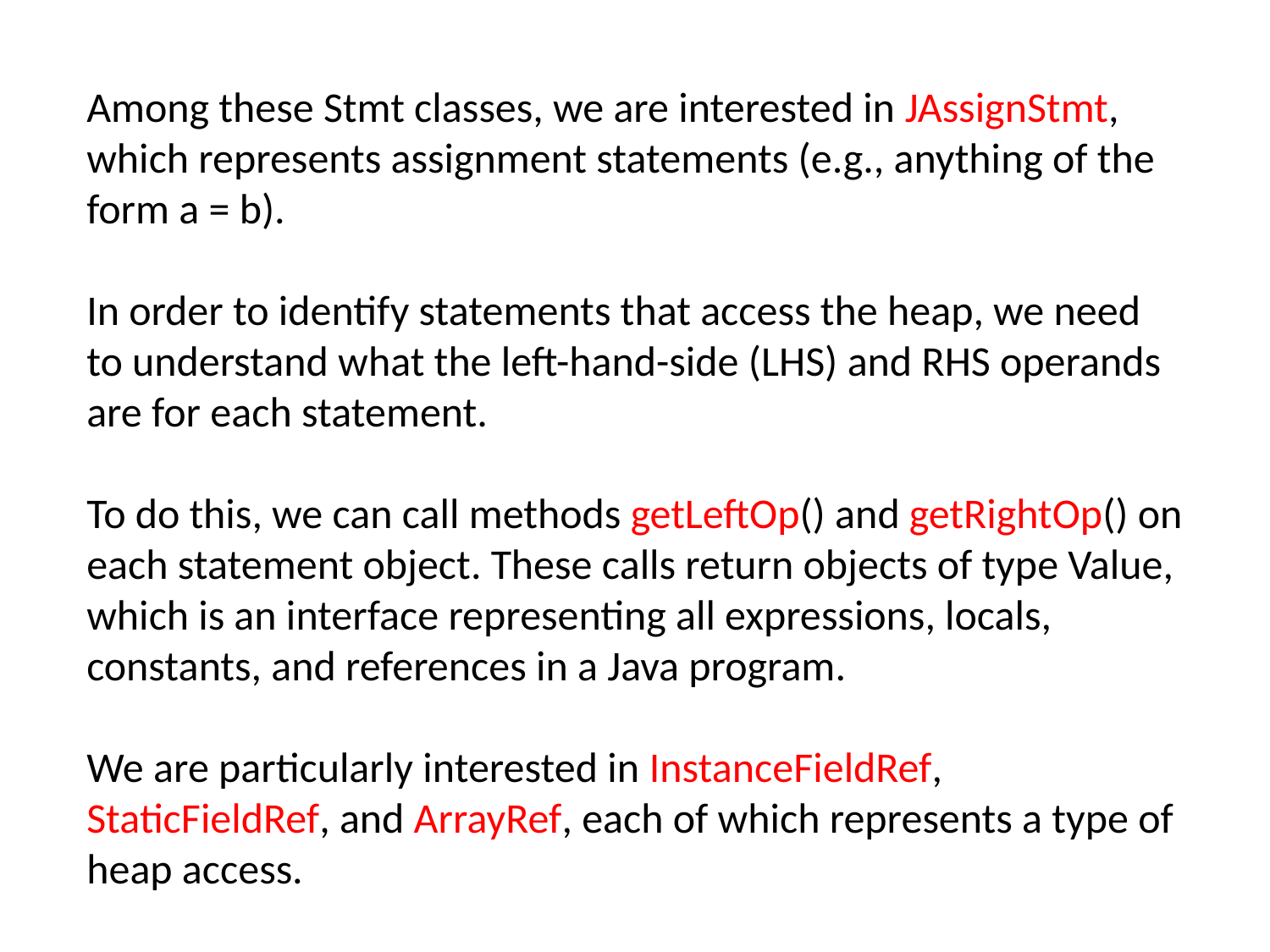

Among these Stmt classes, we are interested in JAssignStmt, which represents assignment statements (e.g., anything of the form a = b).

In order to identify statements that access the heap, we need to understand what the left-hand-side (LHS) and RHS operands are for each statement.

To do this, we can call methods getLeftOp() and getRightOp() on each statement object. These calls return objects of type Value, which is an interface representing all expressions, locals, constants, and references in a Java program.

We are particularly interested in InstanceFieldRef, StaticFieldRef, and ArrayRef, each of which represents a type of heap access.